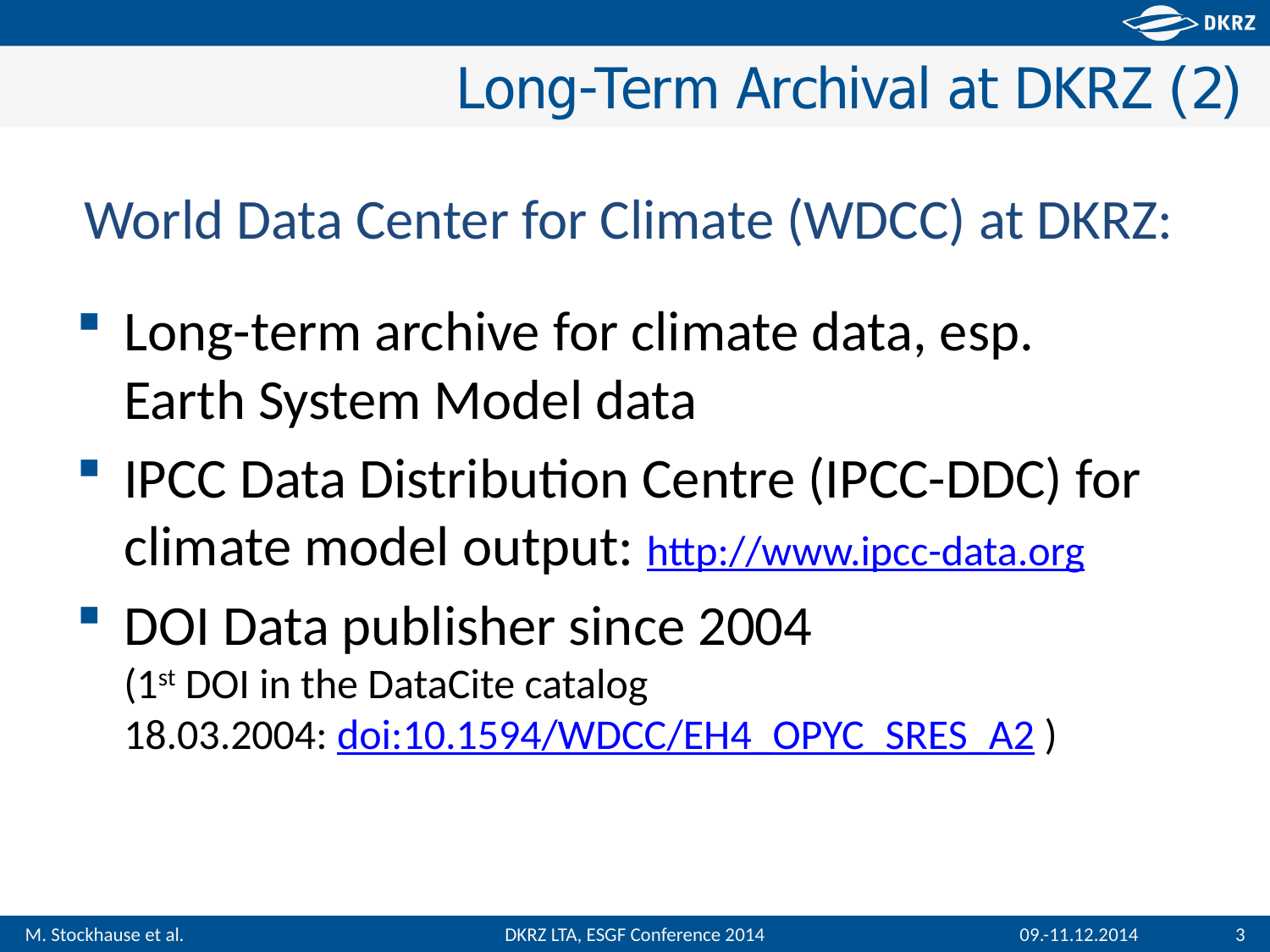

# Long-Term Archival at DKRZ (2)
World Data Center for Climate (WDCC) at DKRZ:
Long-term archive for climate data, esp. Earth System Model data
IPCC Data Distribution Centre (IPCC-DDC) for climate model output: http://www.ipcc-data.org
DOI Data publisher since 2004
(1st DOI in the DataCite catalog
18.03.2004: doi:10.1594/WDCC/EH4_OPYC_SRES_A2 )

3
DKRZ LTA, ESGF Conference 2014
09.-11.12.2014